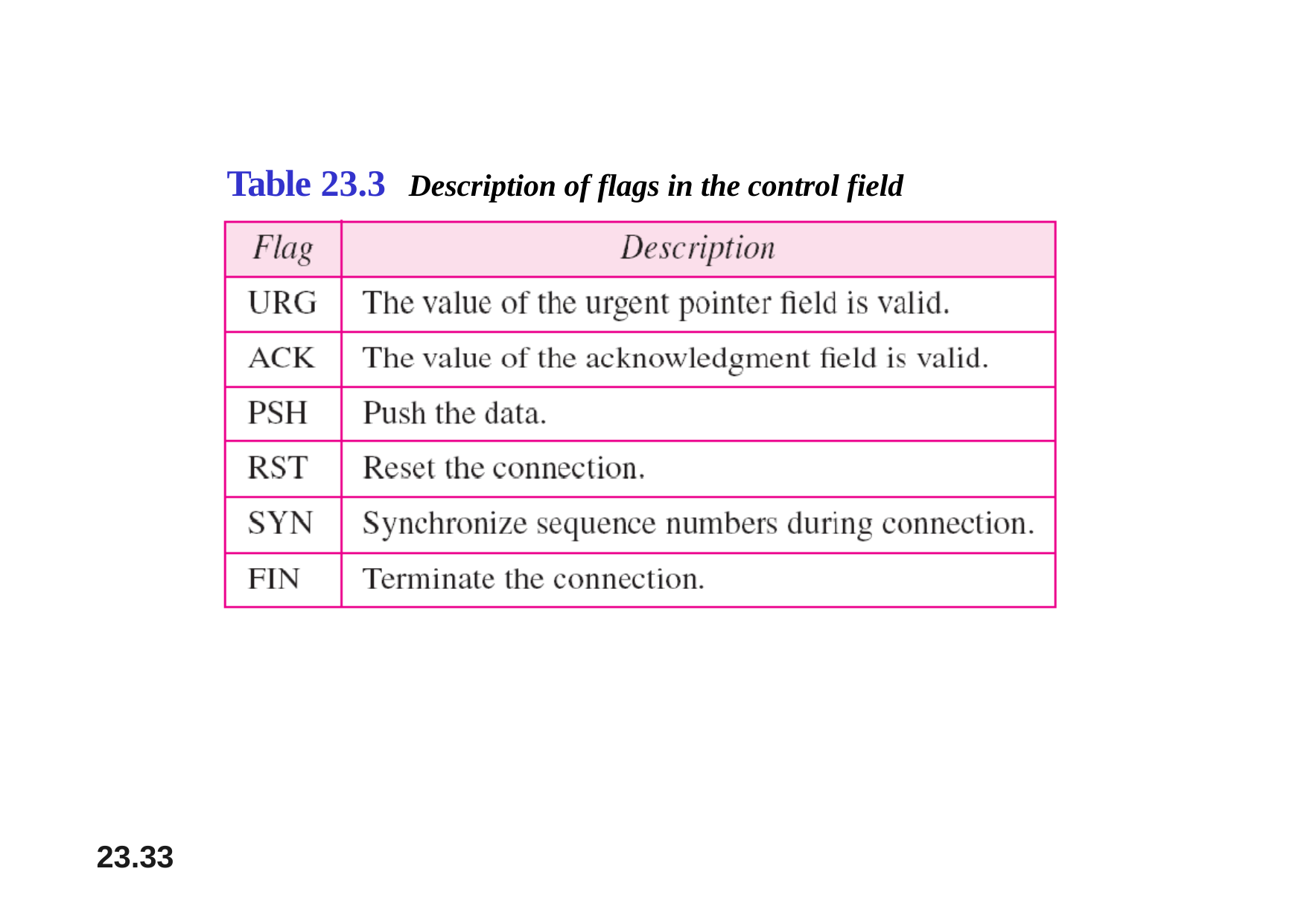

# Table 23.3	Description of flags in the control field

23.33